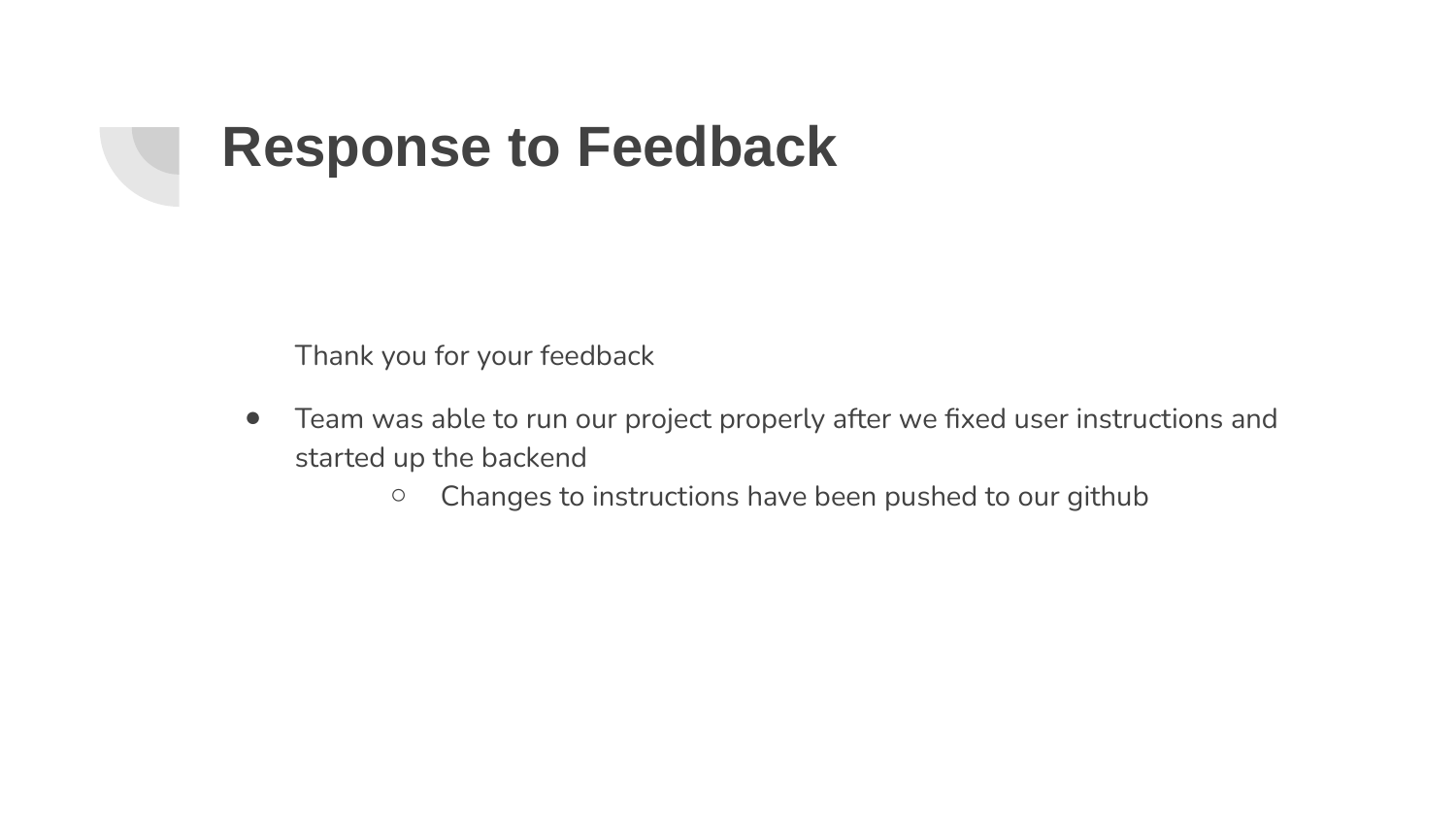

# Response to Feedback
Thank you for your feedback
Team was able to run our project properly after we fixed user instructions and started up the backend
Changes to instructions have been pushed to our github